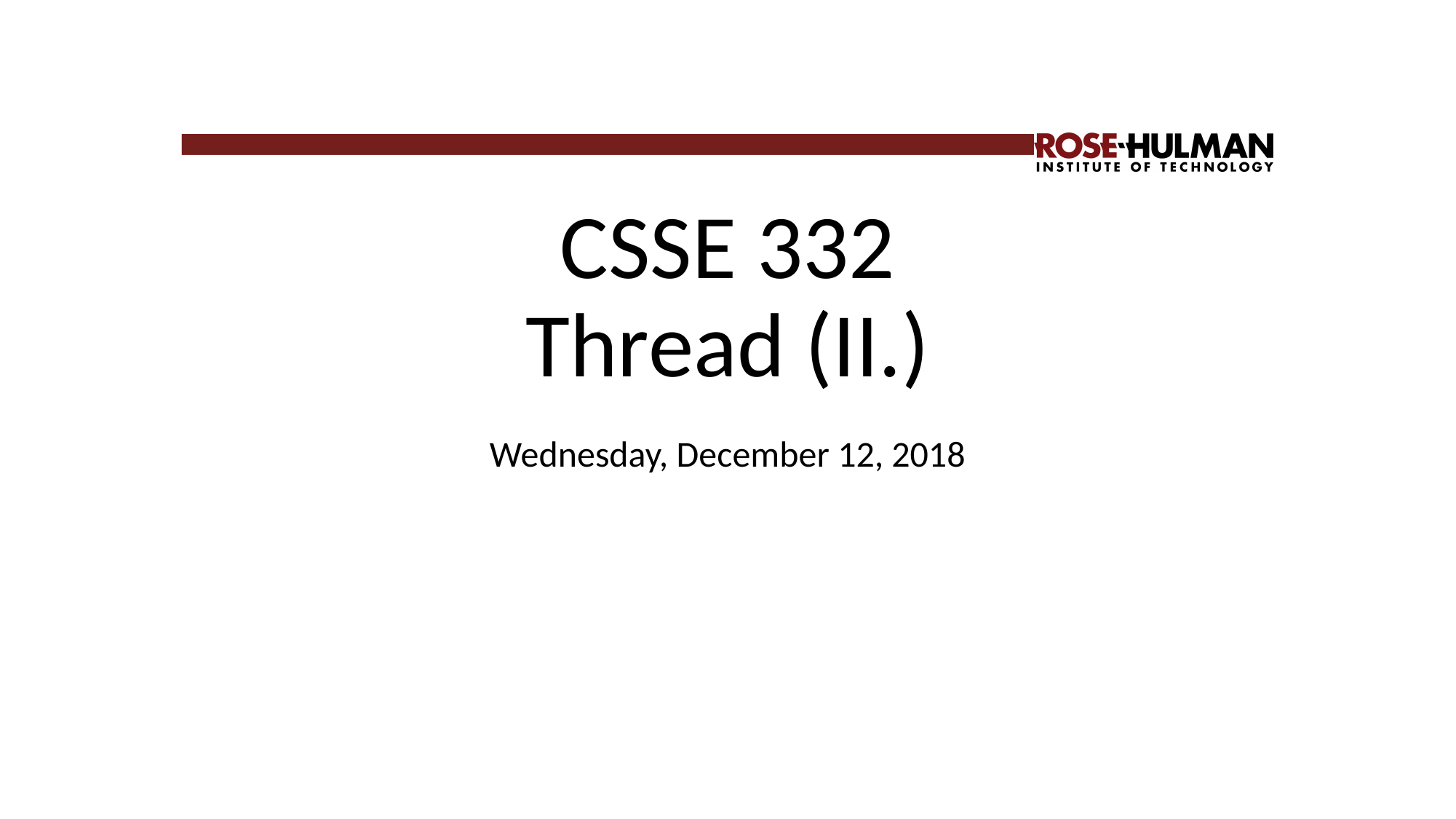

# CSSE 332 Thread (II.)
Wednesday, December 12, 2018